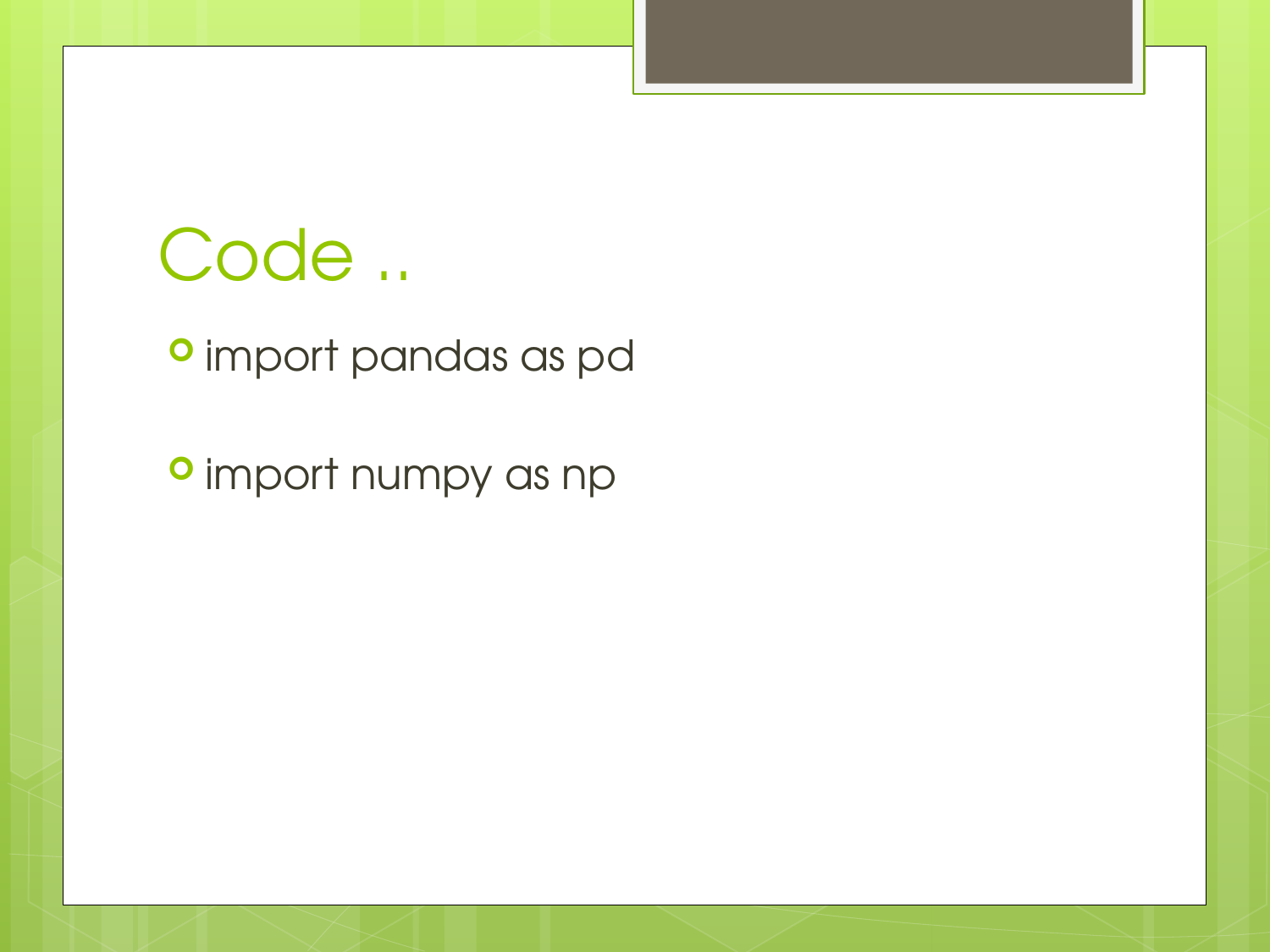

# Code ..
import pandas as pd

import numpy as np